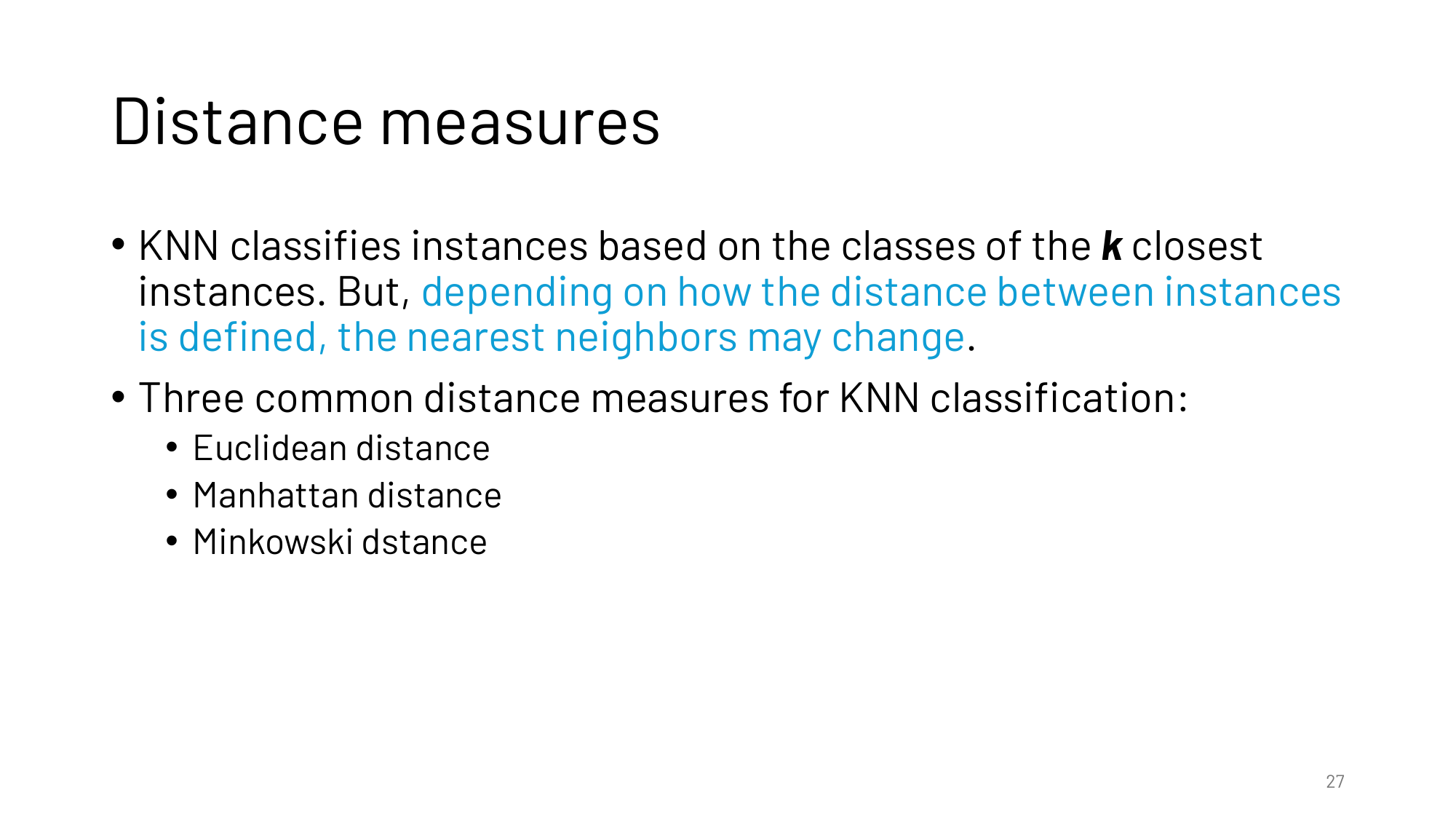

# Distance measures
KNN classifies instances based on the classes of the k closest instances. But, depending on how the distance between instances is defined, the nearest neighbors may change.
Three common distance measures for KNN classification:
Euclidean distance
Manhattan distance
Minkowski dstance
27